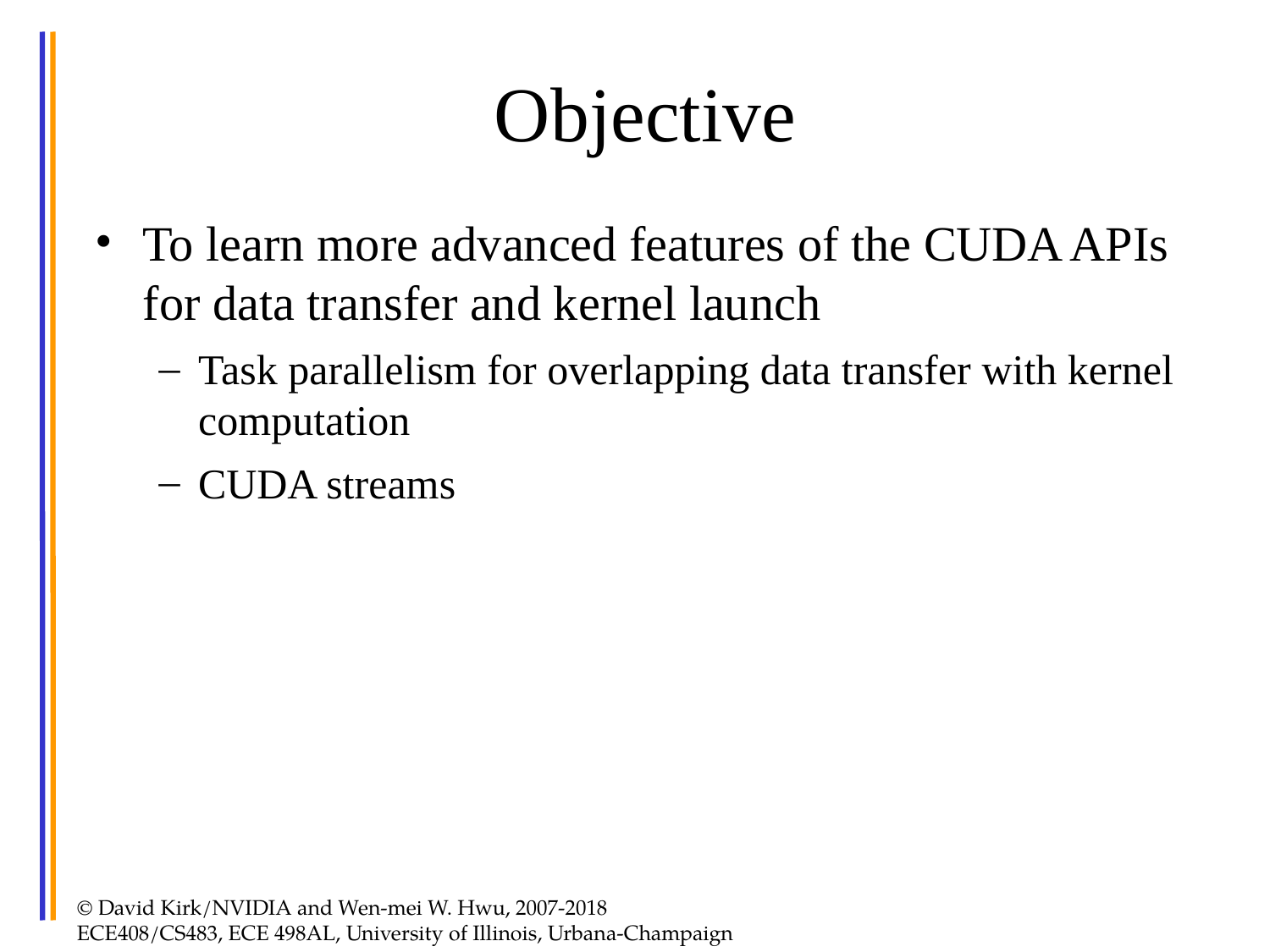

# Objective
To learn more advanced features of the CUDA APIs for data transfer and kernel launch
Task parallelism for overlapping data transfer with kernel computation
CUDA streams